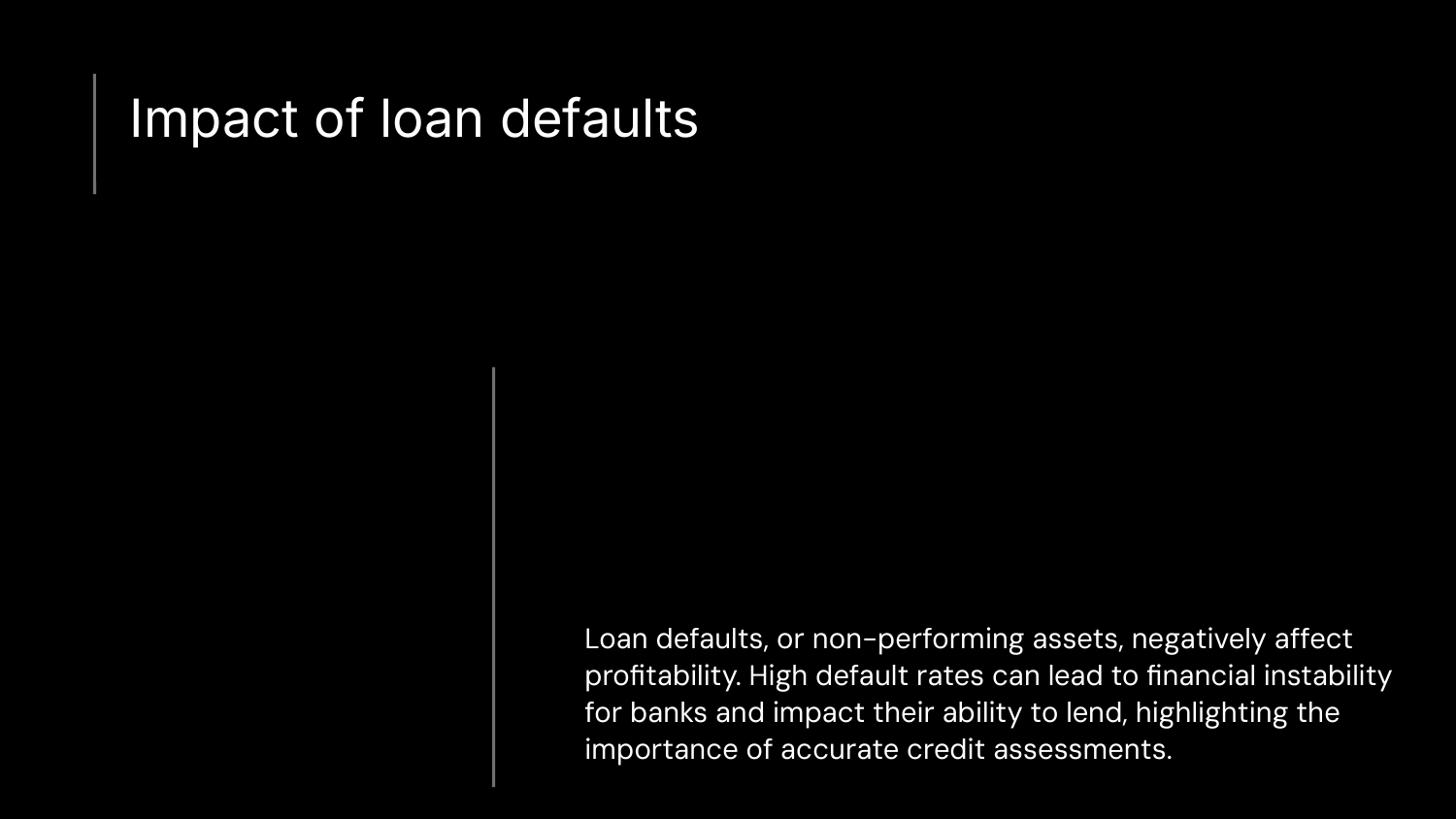

# Impact of loan defaults
Loan defaults, or non-performing assets, negatively affect profitability. High default rates can lead to financial instability for banks and impact their ability to lend, highlighting the importance of accurate credit assessments.